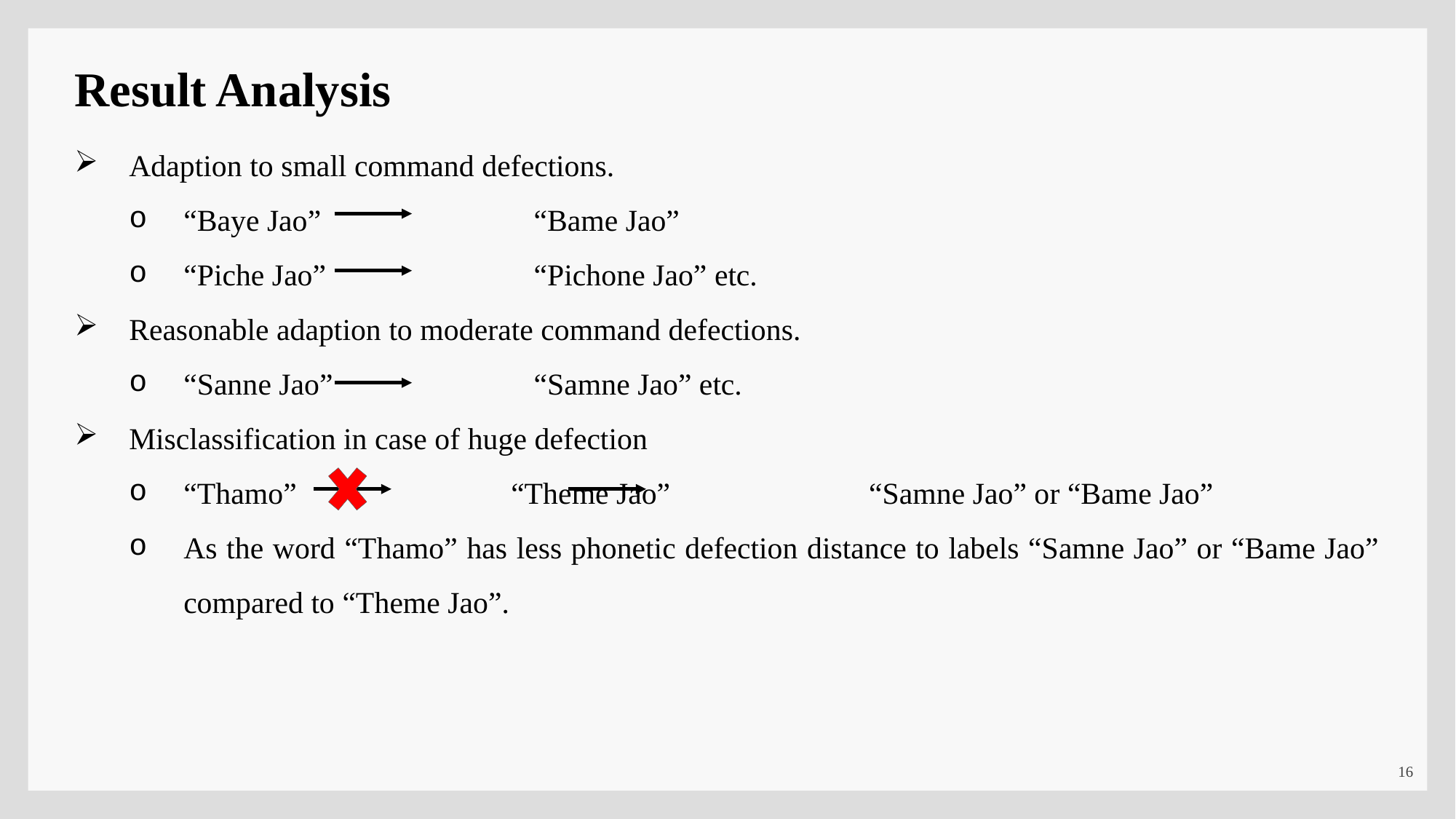

Result Analysis
Adaption to small command defections.
“Baye Jao”  		   “Bame Jao”
“Piche Jao” 		   “Pichone Jao” etc.
Reasonable adaption to moderate command defections.
“Sanne Jao” 		   “Samne Jao” etc.
Misclassification in case of huge defection
“Thamo” 		“Theme Jao”		    “Samne Jao” or “Bame Jao”
As the word “Thamo” has less phonetic defection distance to labels “Samne Jao” or “Bame Jao” compared to “Theme Jao”.

16